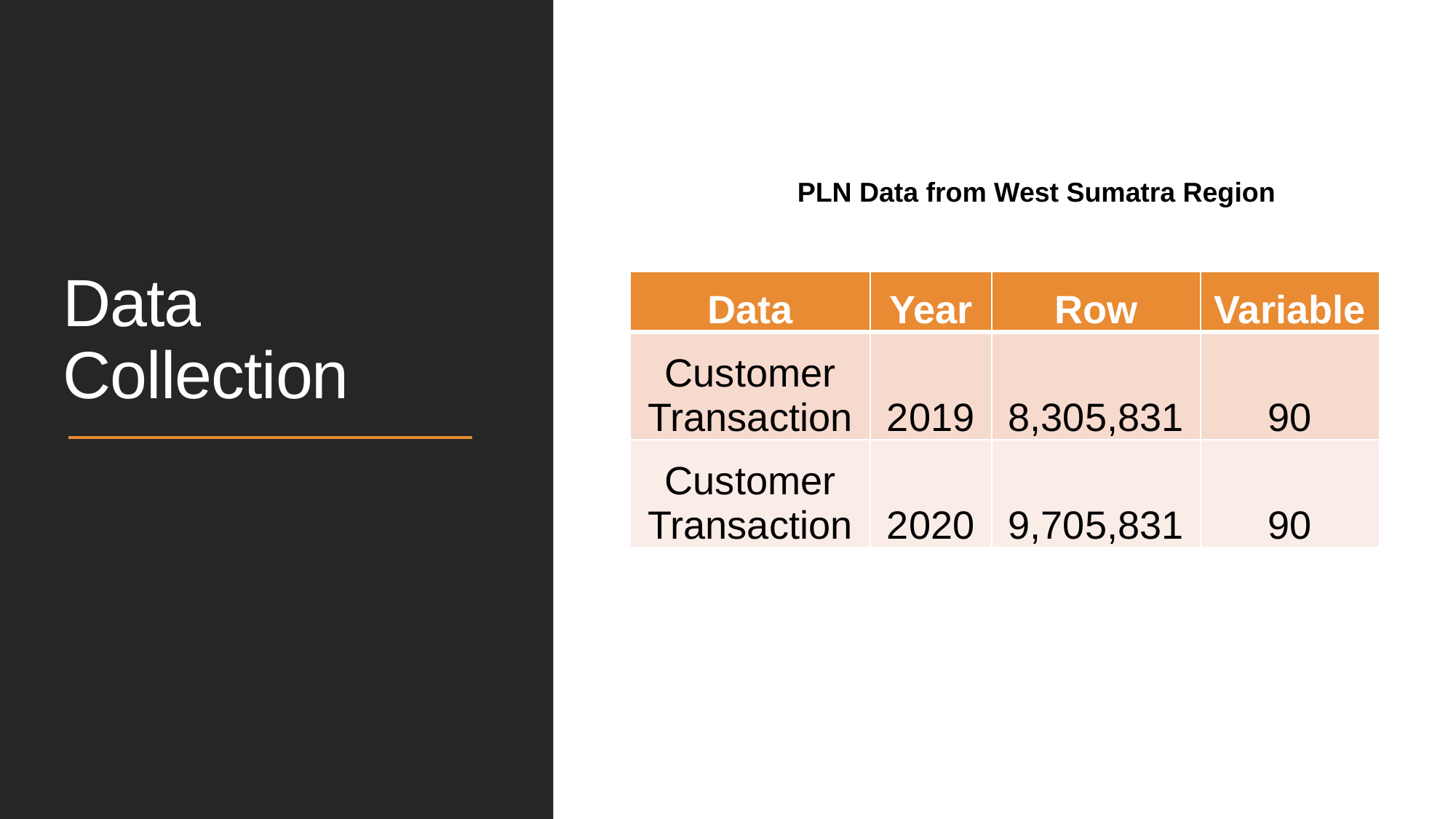

# Data Collection
PLN Data from West Sumatra Region
| Data | Year | Row | Variable |
| --- | --- | --- | --- |
| Customer Transaction | 2019 | 8,305,831 | 90 |
| Customer Transaction | 2020 | 9,705,831 | 90 |